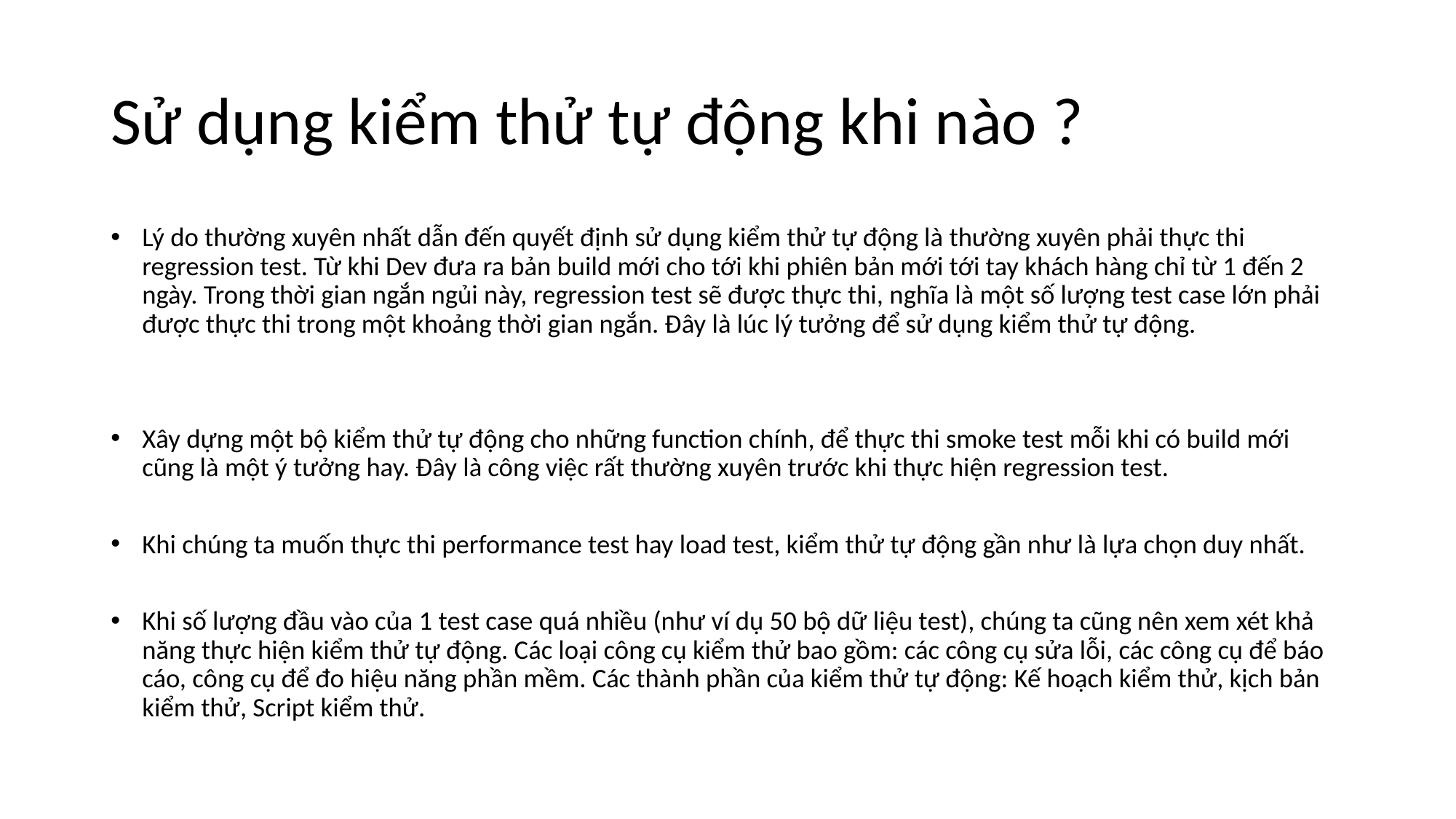

# Sử dụng kiểm thử tự động khi nào ?
Lý do thường xuyên nhất dẫn đến quyết định sử dụng kiểm thử tự động là thường xuyên phải thực thi regression test. Từ khi Dev đưa ra bản build mới cho tới khi phiên bản mới tới tay khách hàng chỉ từ 1 đến 2 ngày. Trong thời gian ngắn ngủi này, regression test sẽ được thực thi, nghĩa là một số lượng test case lớn phải được thực thi trong một khoảng thời gian ngắn. Đây là lúc lý tưởng để sử dụng kiểm thử tự động.

Xây dựng một bộ kiểm thử tự động cho những function chính, để thực thi smoke test mỗi khi có build mới cũng là một ý tưởng hay. Đây là công việc rất thường xuyên trước khi thực hiện regression test.

Khi chúng ta muốn thực thi performance test hay load test, kiểm thử tự động gần như là lựa chọn duy nhất.

Khi số lượng đầu vào của 1 test case quá nhiều (như ví dụ 50 bộ dữ liệu test), chúng ta cũng nên xem xét khả năng thực hiện kiểm thử tự động. Các loại công cụ kiểm thử bao gồm: các công cụ sửa lỗi, các công cụ để báo cáo, công cụ để đo hiệu năng phần mềm. Các thành phần của kiểm thử tự động: Kế hoạch kiểm thử, kịch bản kiểm thử, Script kiểm thử.